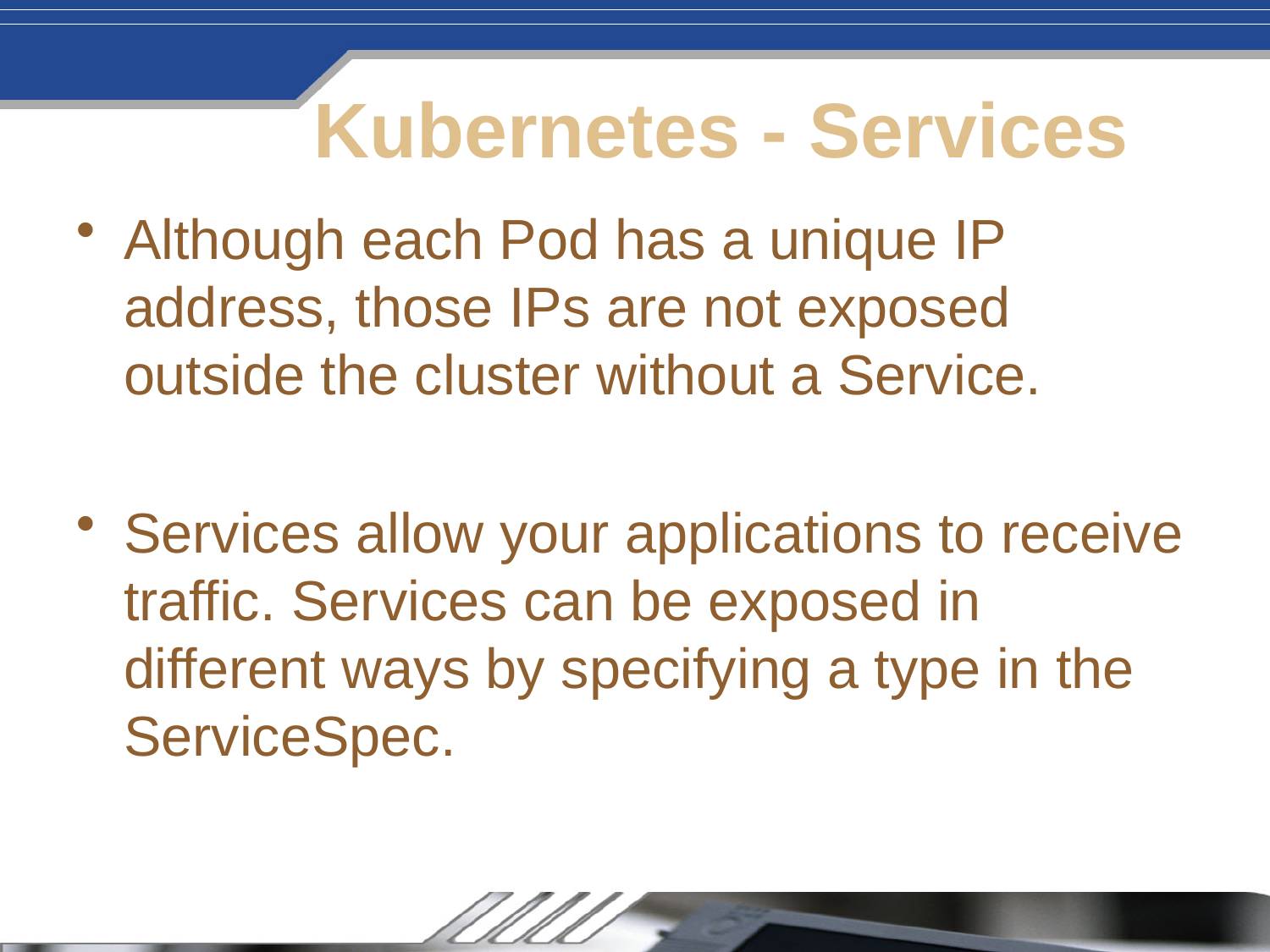

# Kubernetes - Services
Although each Pod has a unique IP address, those IPs are not exposed outside the cluster without a Service.

Services allow your applications to receive traffic. Services can be exposed in different ways by specifying a type in the ServiceSpec.